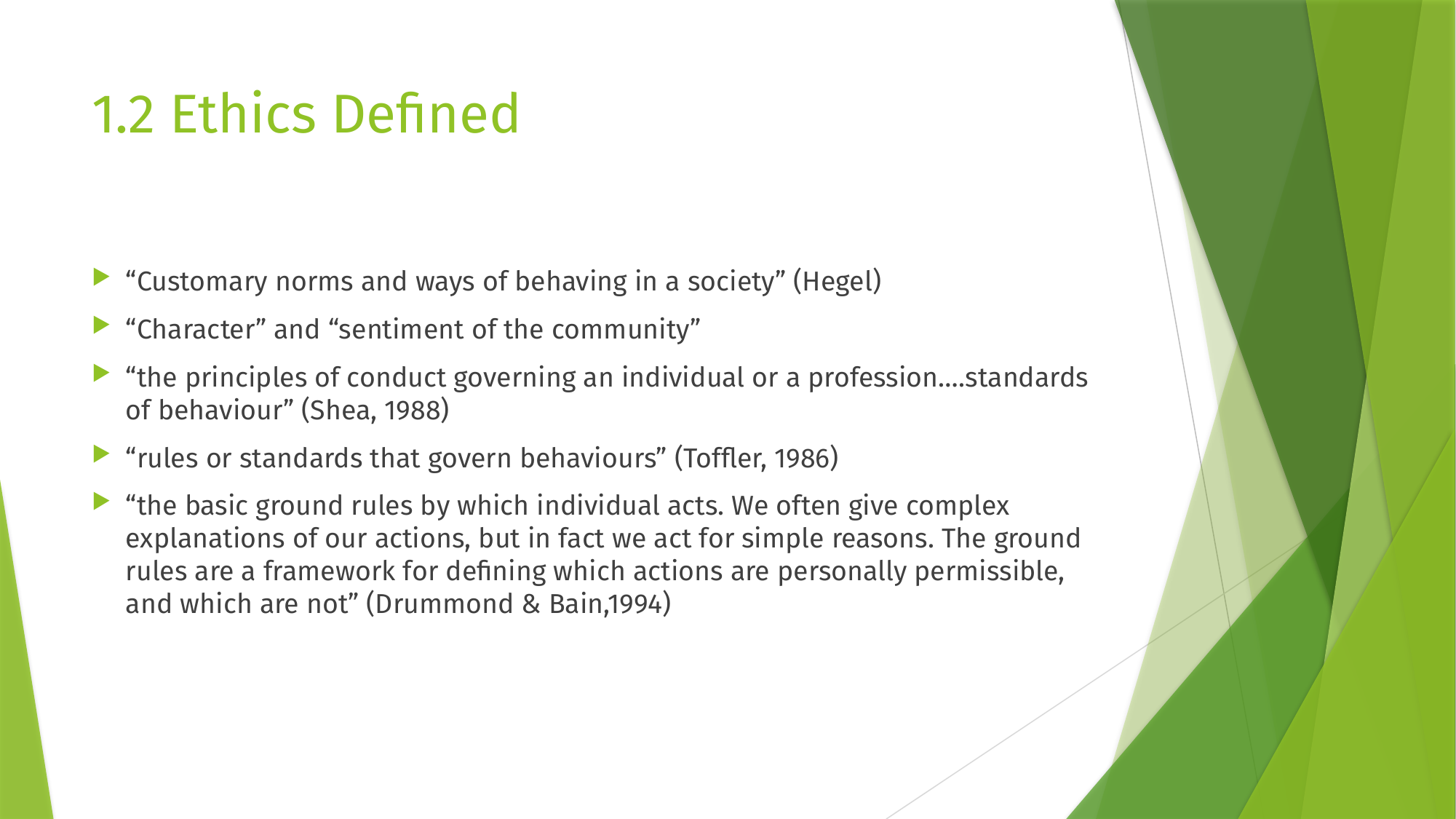

# 1.2 Ethics Defined
“Customary norms and ways of behaving in a society” (Hegel)
“Character” and “sentiment of the community”
“the principles of conduct governing an individual or a profession….standards of behaviour” (Shea, 1988)
“rules or standards that govern behaviours” (Toffler, 1986)
“the basic ground rules by which individual acts. We often give complex explanations of our actions, but in fact we act for simple reasons. The ground rules are a framework for defining which actions are personally permissible, and which are not” (Drummond & Bain,1994)